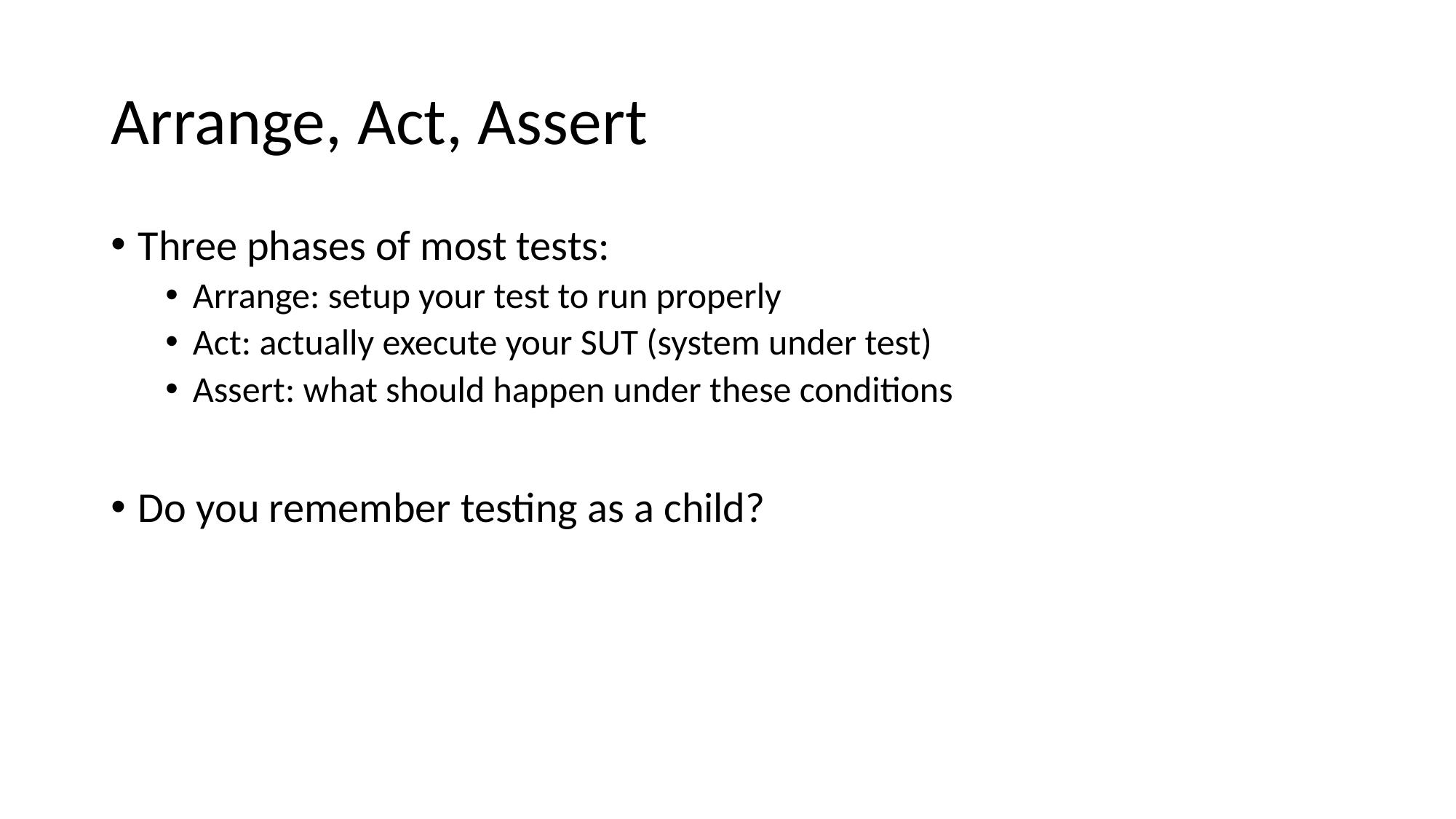

# Arrange, Act, Assert
Three phases of most tests:
Arrange: setup your test to run properly
Act: actually execute your SUT (system under test)
Assert: what should happen under these conditions

Do you remember testing as a child?